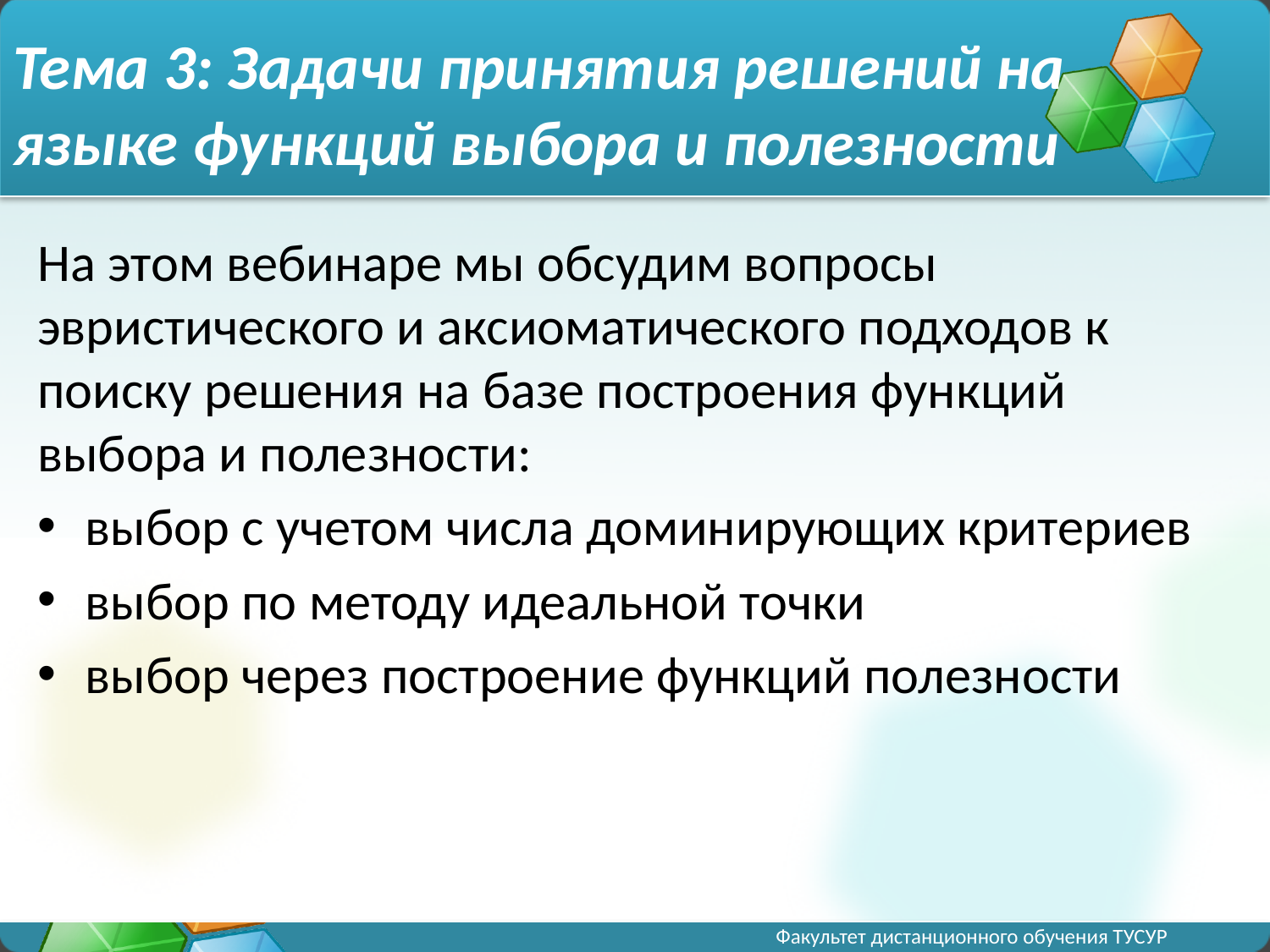

# Тема 3: Задачи принятия решений на языке функций выбора и полезности
На этом вебинаре мы обсудим вопросы  эвристического и аксиоматического подходов к поиску решения на базе построения функций выбора и полезности:
выбор с учетом числа доминирующих критериев
выбор по методу идеальной точки
выбор через построение функций полезности